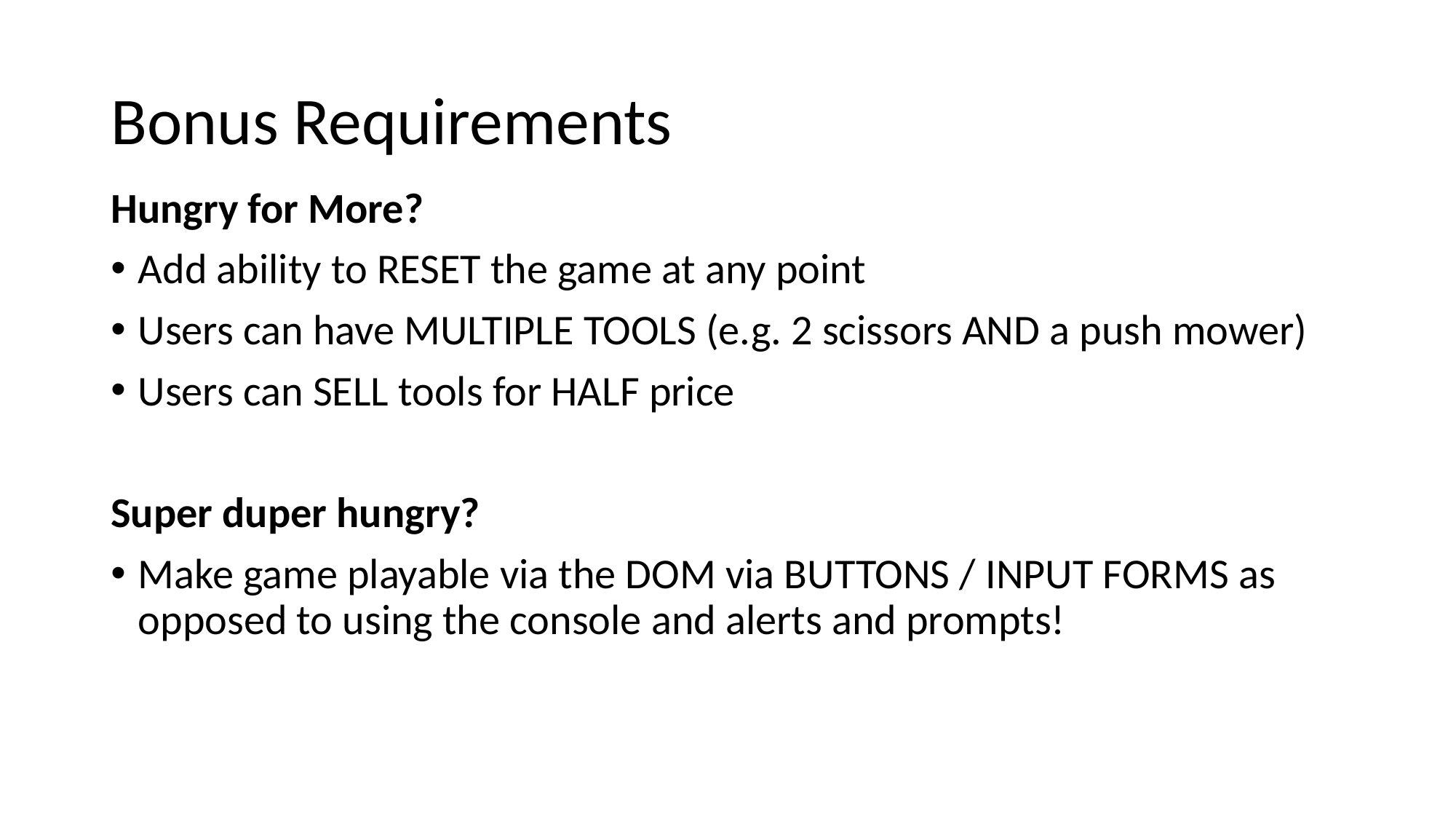

# Bonus Requirements
Hungry for More?
Add ability to RESET the game at any point
Users can have MULTIPLE TOOLS (e.g. 2 scissors AND a push mower)
Users can SELL tools for HALF price

Super duper hungry?
Make game playable via the DOM via BUTTONS / INPUT FORMS as opposed to using the console and alerts and prompts!